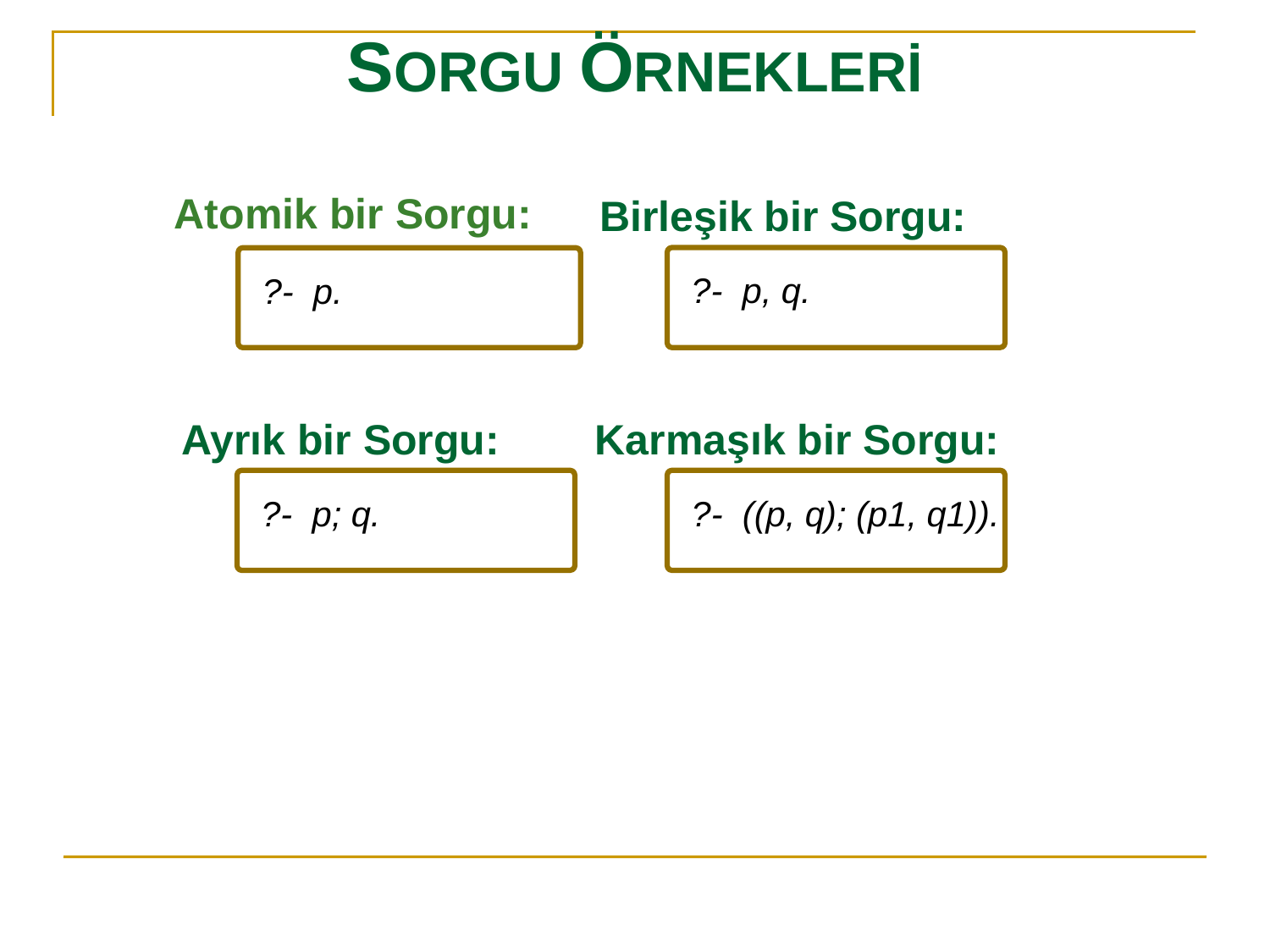

SORGU ÖRNEKLERİ
Atomik bir Sorgu:

?-  p.
Birleşik bir Sorgu:

?-  p, q.
Ayrık bir Sorgu:

?-  p; q.
Karmaşık bir Sorgu:

?-  ((p, q); (p1, q1)).